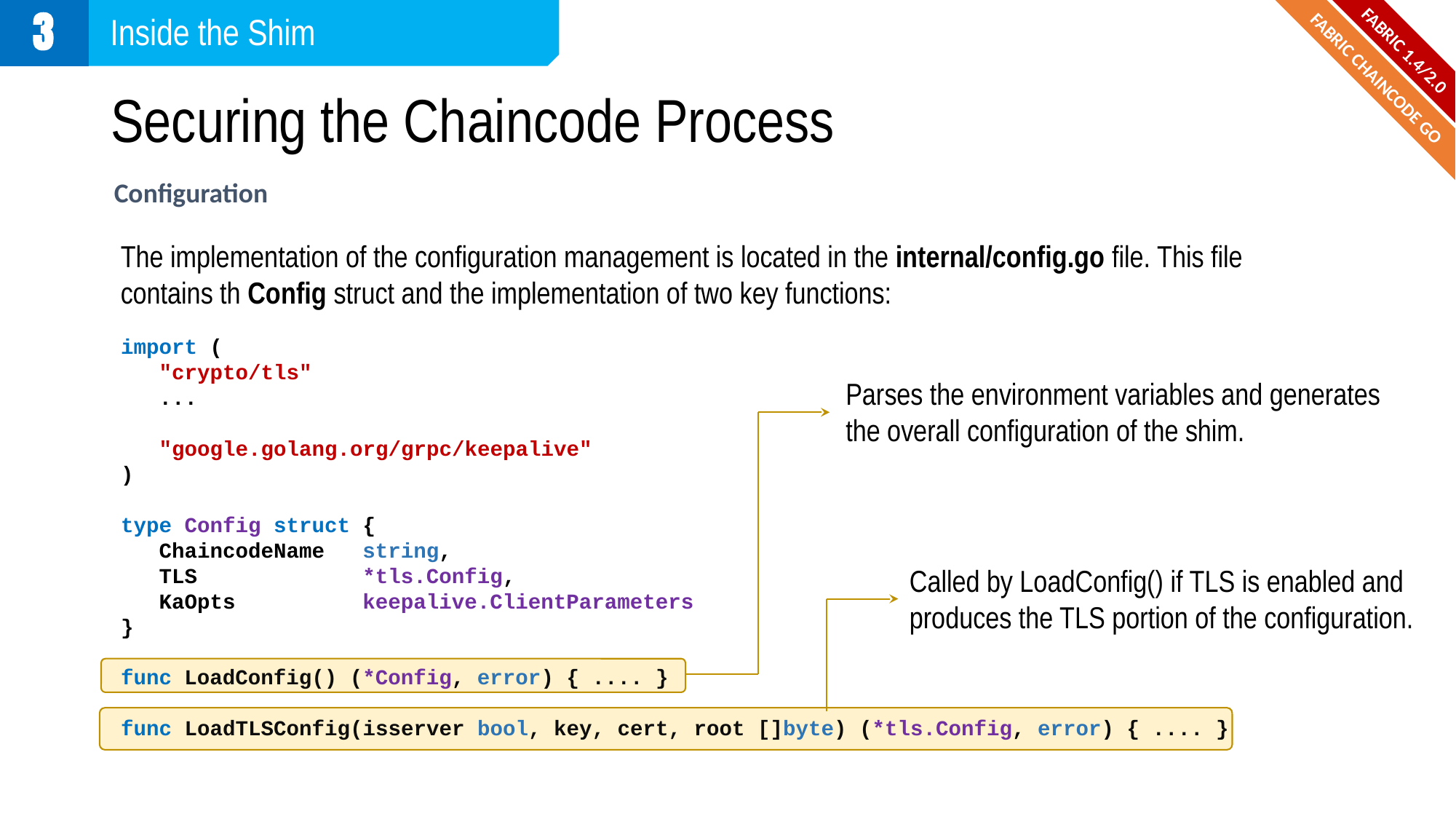

3
Inside the Shim
FABRIC 1.4/2.0
# Securing the Chaincode Process
FABRIC CHAINCODE GO
Configuration
The implementation of the configuration management is located in the internal/config.go file. This file contains th Config struct and the implementation of two key functions:
import (
   "crypto/tls"
   ...

   "google.golang.org/grpc/keepalive"
)

type Config struct {
   ChaincodeName   string,
   TLS             *tls.Config,
   KaOpts          keepalive.ClientParameters
}

func LoadConfig() (*Config, error) { .... }

func LoadTLSConfig(isserver bool, key, cert, root []byte) (*tls.Config, error) { .... }
Parses the environment variables and generates the overall configuration of the shim.

Called by LoadConfig() if TLS is enabled and produces the TLS portion of the configuration.